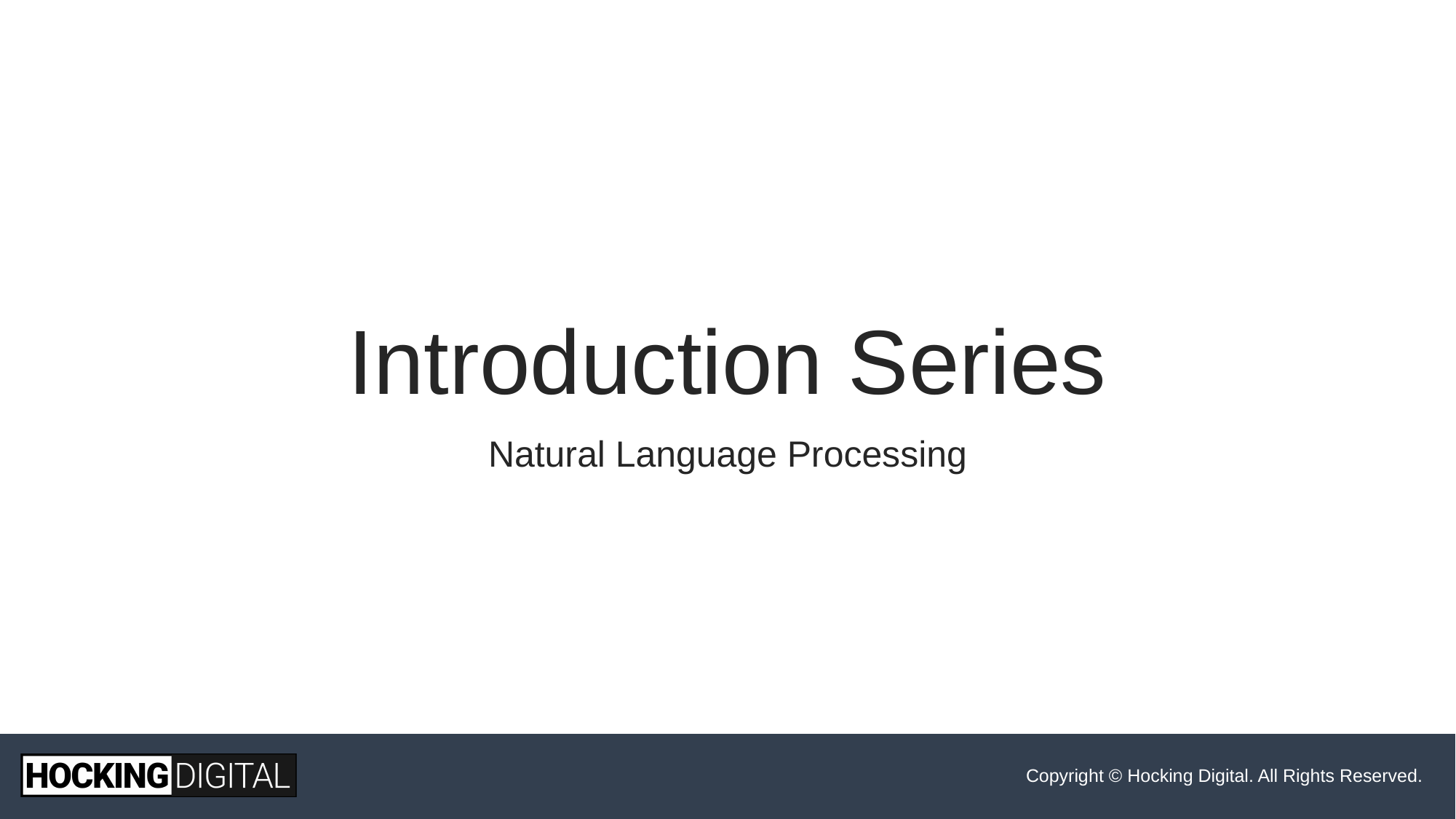

# Introduction Series
Natural Language Processing
with Microsoft Luis and Spacy